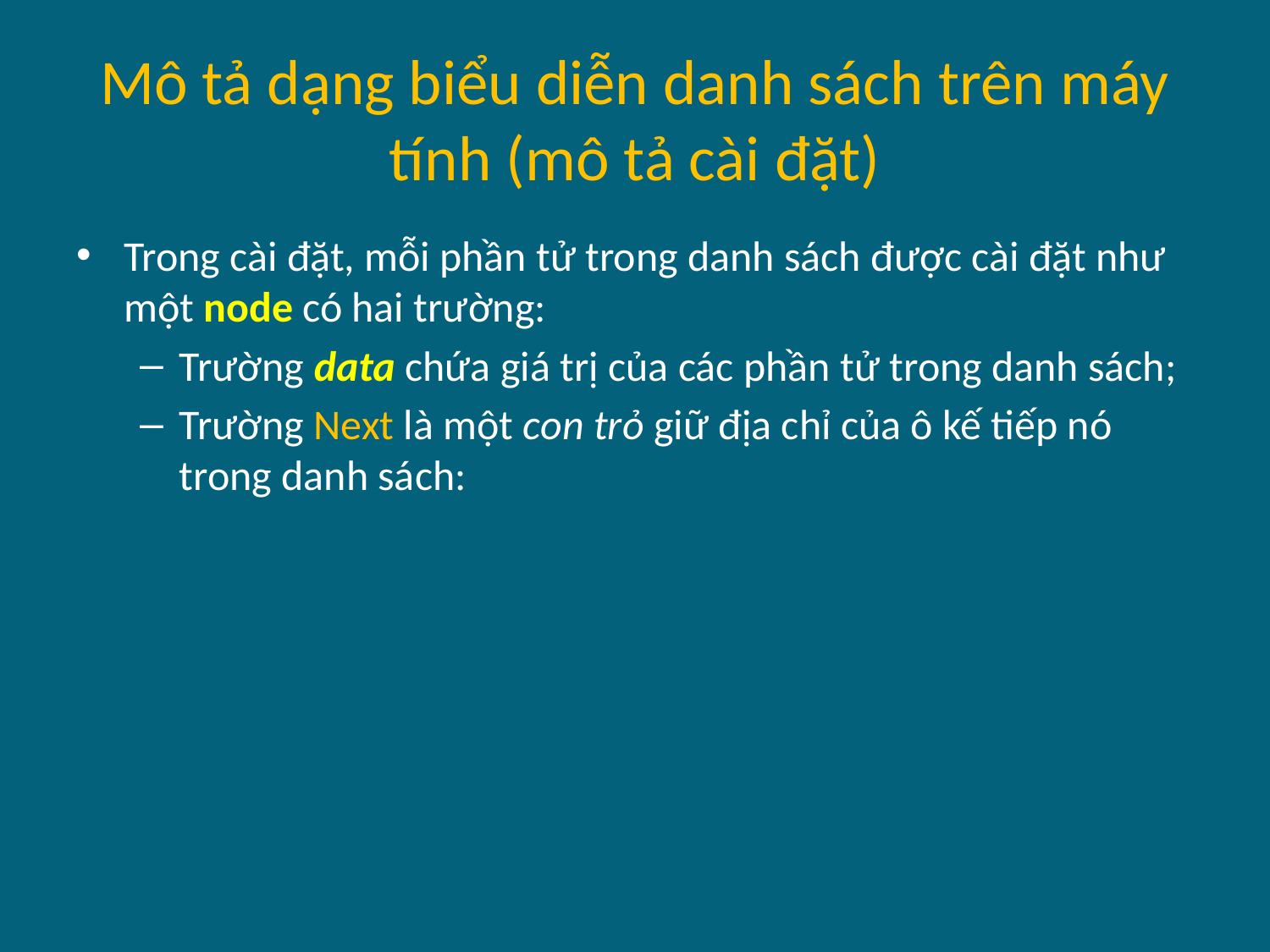

# Mô tả dạng biểu diễn danh sách trên máy tính (mô tả cài đặt)
Trong cài đặt, mỗi phần tử trong danh sách được cài đặt như một node có hai trường:
Trường data chứa giá trị của các phần tử trong danh sách;
Trường Next là một con trỏ giữ địa chỉ của ô kế tiếp nó trong danh sách: